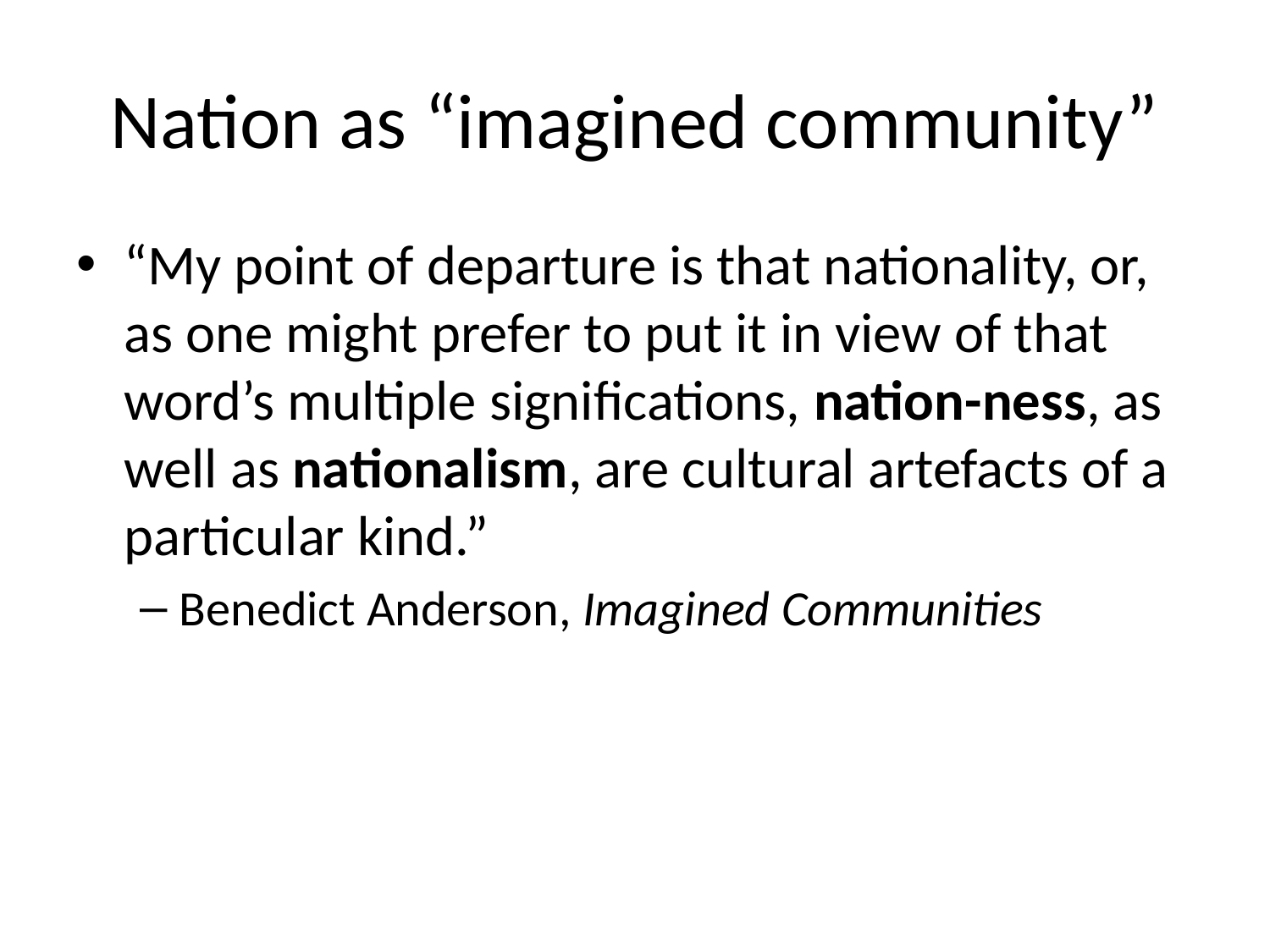

# Nation as “imagined community”
“My point of departure is that nationality, or, as one might prefer to put it in view of that word’s multiple significations, nation-ness, as well as nationalism, are cultural artefacts of a particular kind.”
Benedict Anderson, Imagined Communities